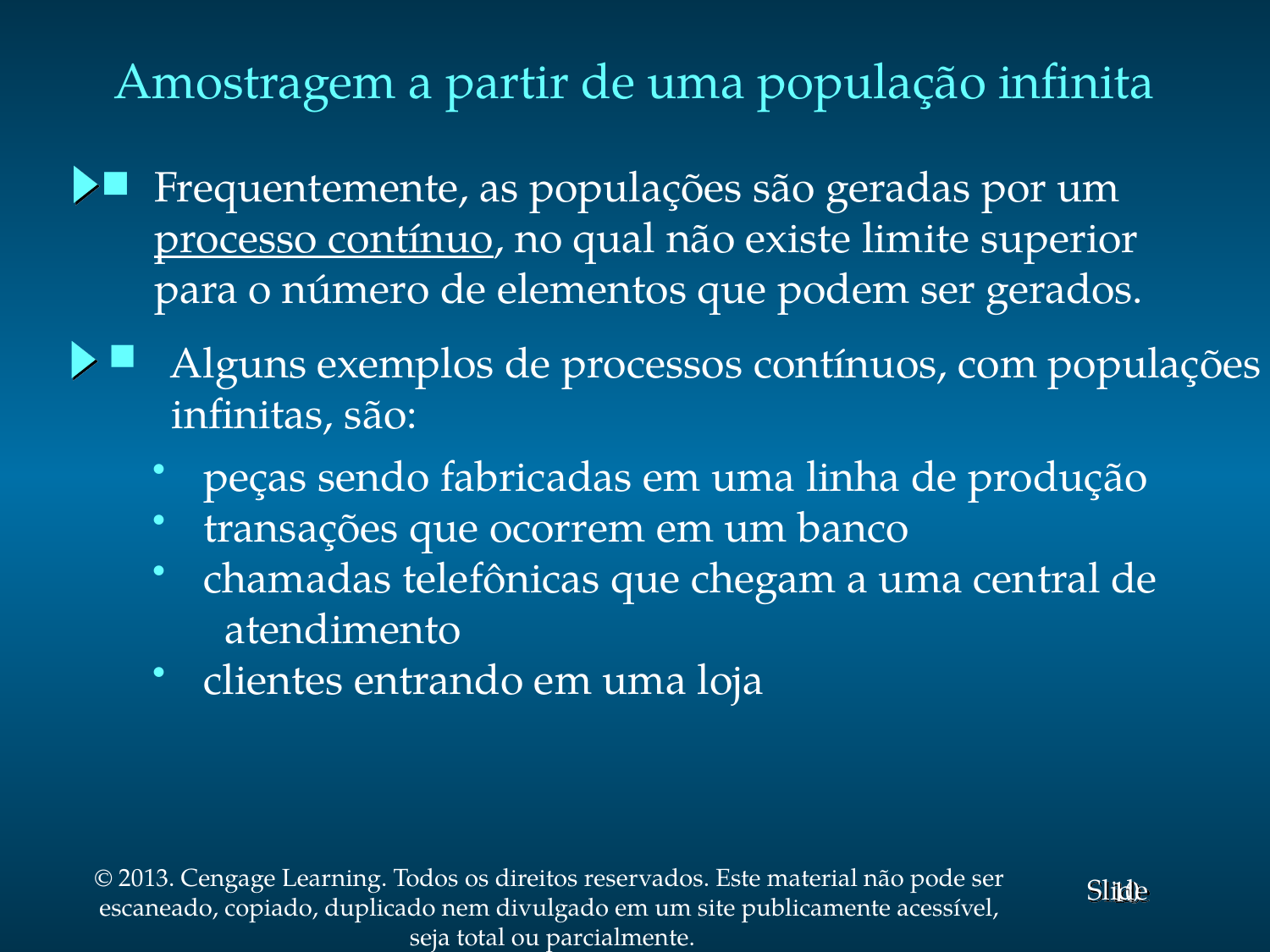

Amostragem a partir de uma população infinita
Frequentemente, as populações são geradas por um processo contínuo, no qual não existe limite superior para o número de elementos que podem ser gerados.

   Alguns exemplos de processos contínuos, com populações
      infinitas, são:

  peças sendo fabricadas em uma linha de produção
  transações que ocorrem em um banco
  chamadas telefônicas que chegam a uma central de
    atendimento
  clientes entrando em uma loja